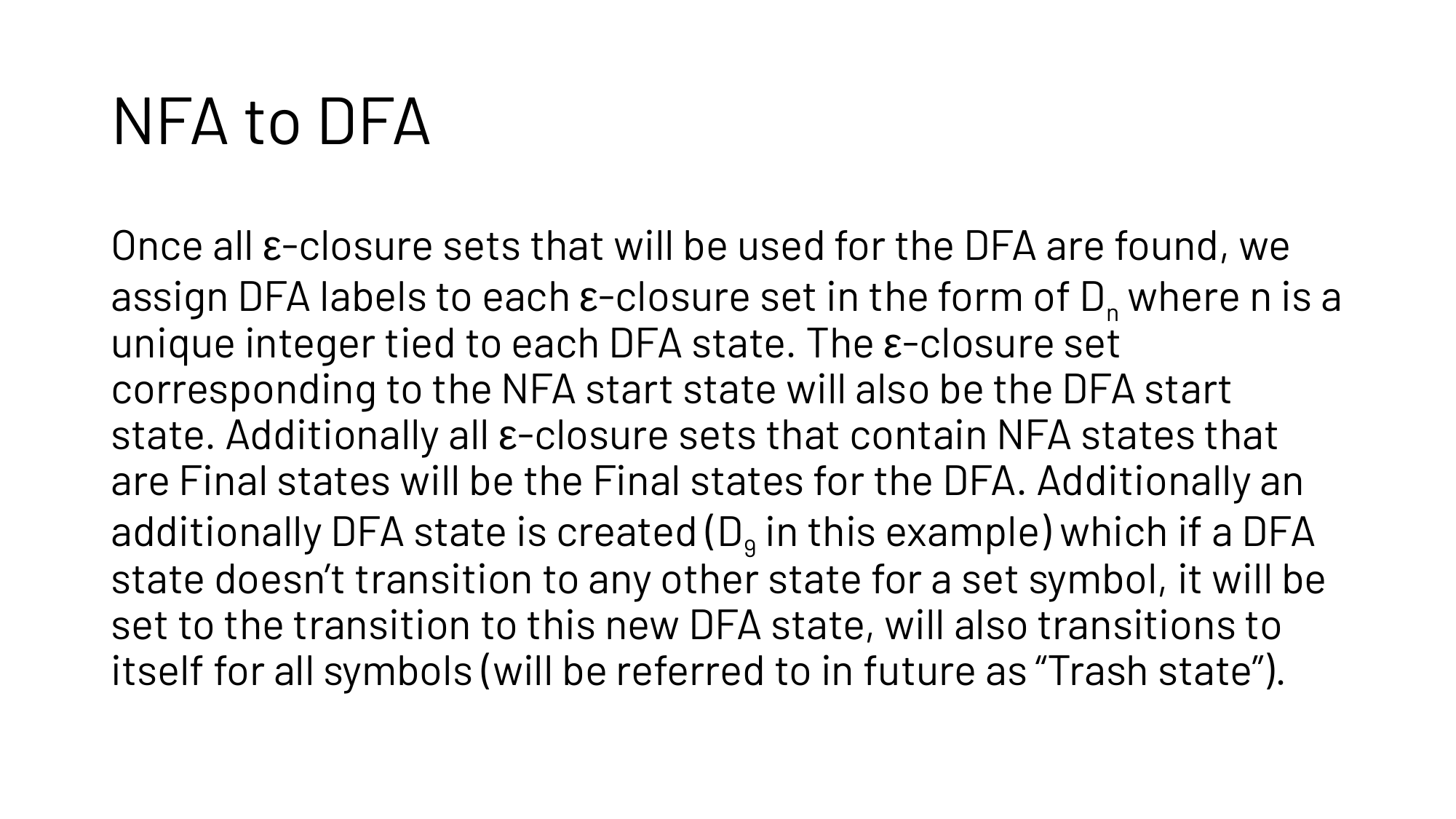

# NFA to DFA
Once all ε-closure sets that will be used for the DFA are found, we assign DFA labels to each ε-closure set in the form of Dn where n is a unique integer tied to each DFA state. The ε-closure set corresponding to the NFA start state will also be the DFA start state. Additionally all ε-closure sets that contain NFA states that are Final states will be the Final states for the DFA. Additionally an additionally DFA state is created (D9 in this example) which if a DFA state doesn’t transition to any other state for a set symbol, it will be set to the transition to this new DFA state, will also transitions to itself for all symbols (will be referred to in future as “Trash state”).